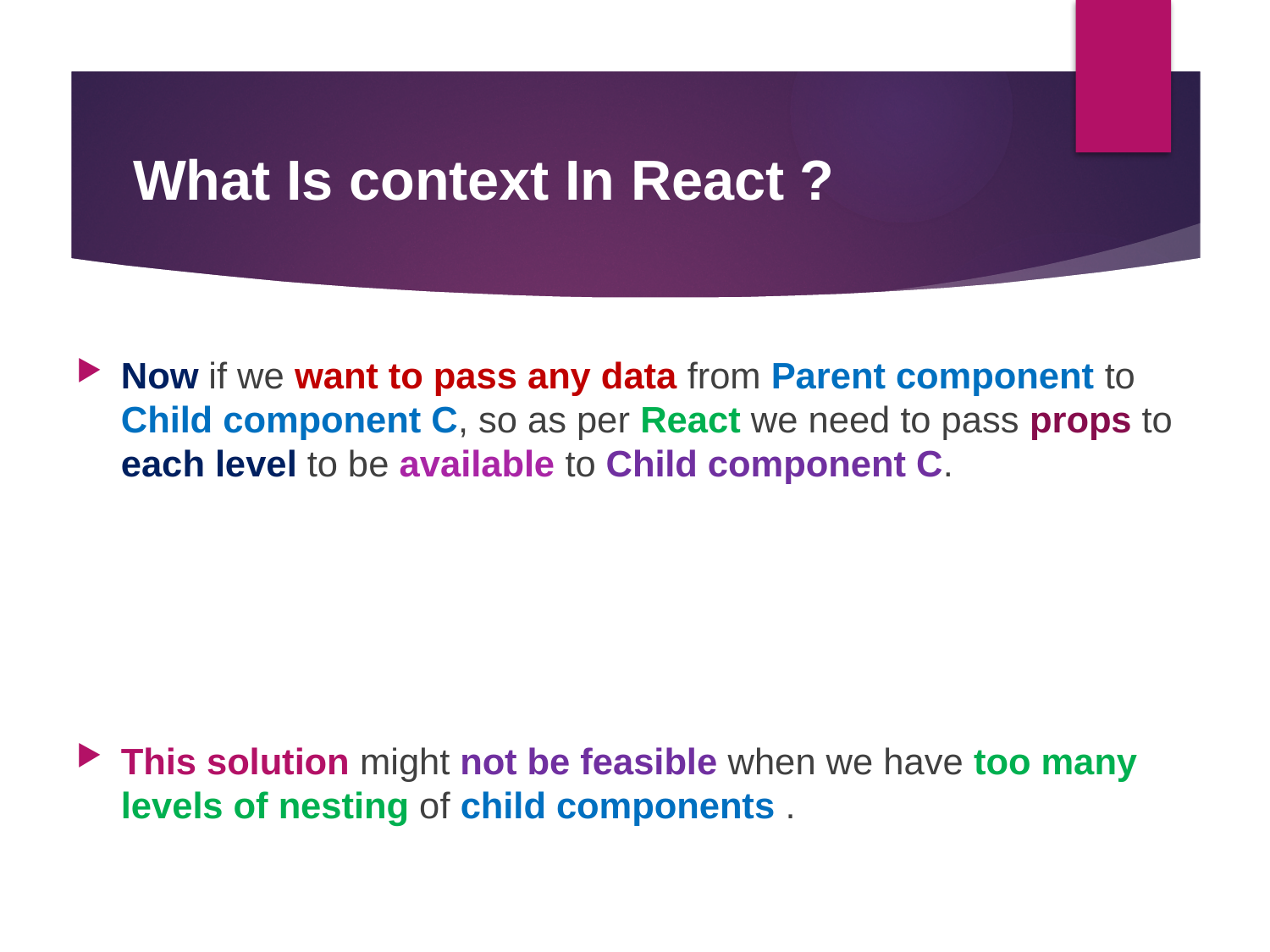

#
What Is context In React ?
Now if we want to pass any data from Parent component to Child component C, so as per React we need to pass props to each level to be available to Child component C.

This solution might not be feasible when we have too many levels of nesting of child components .